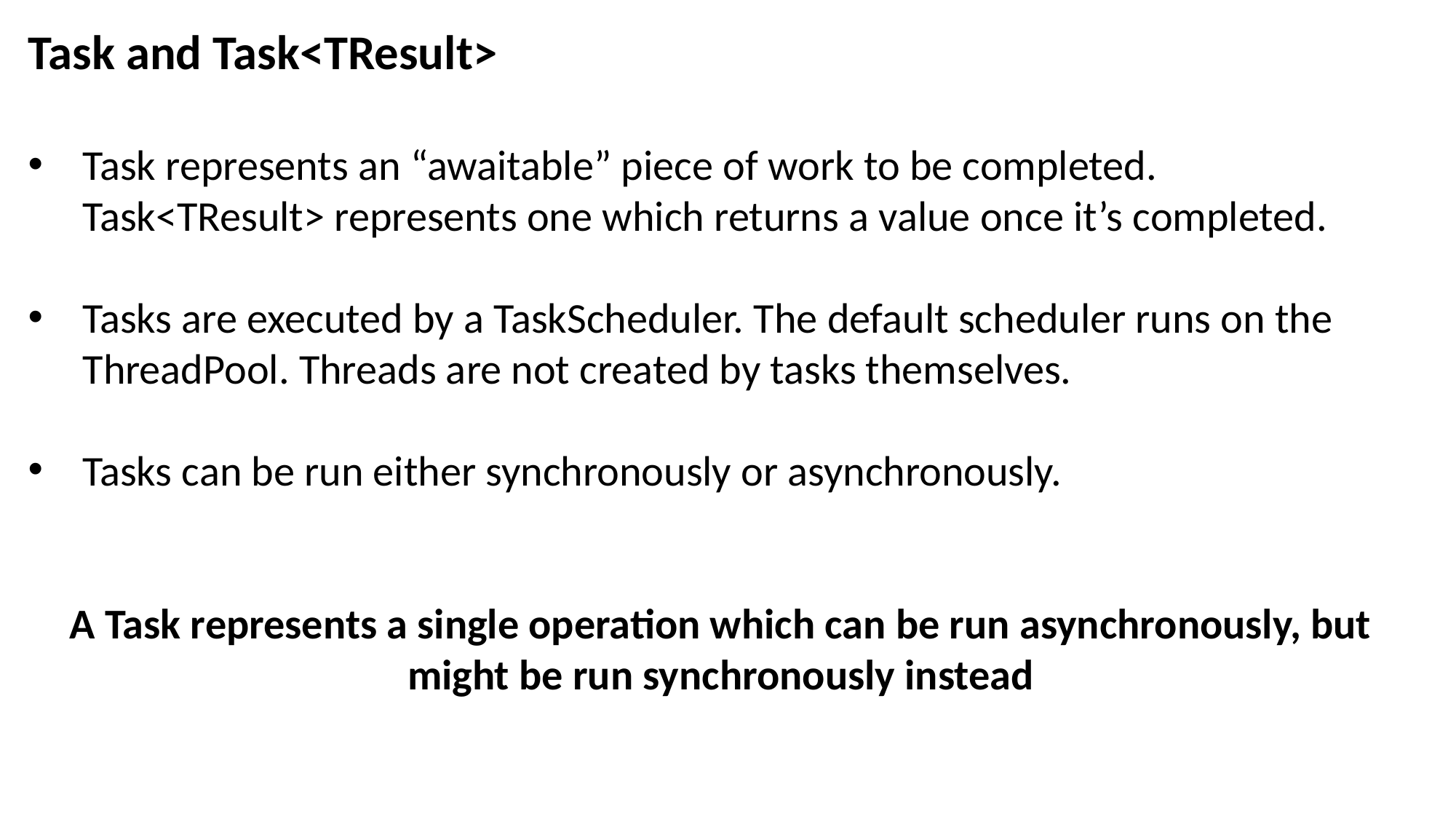

Task and Task<TResult>

Task represents an “awaitable” piece of work to be completed.
Task<TResult> represents one which returns a value once it’s completed.

Tasks are executed by a TaskScheduler. The default scheduler runs on the ThreadPool. Threads are not created by tasks themselves.

Tasks can be run either synchronously or asynchronously.

A Task represents a single operation which can be run asynchronously, but might be run synchronously instead